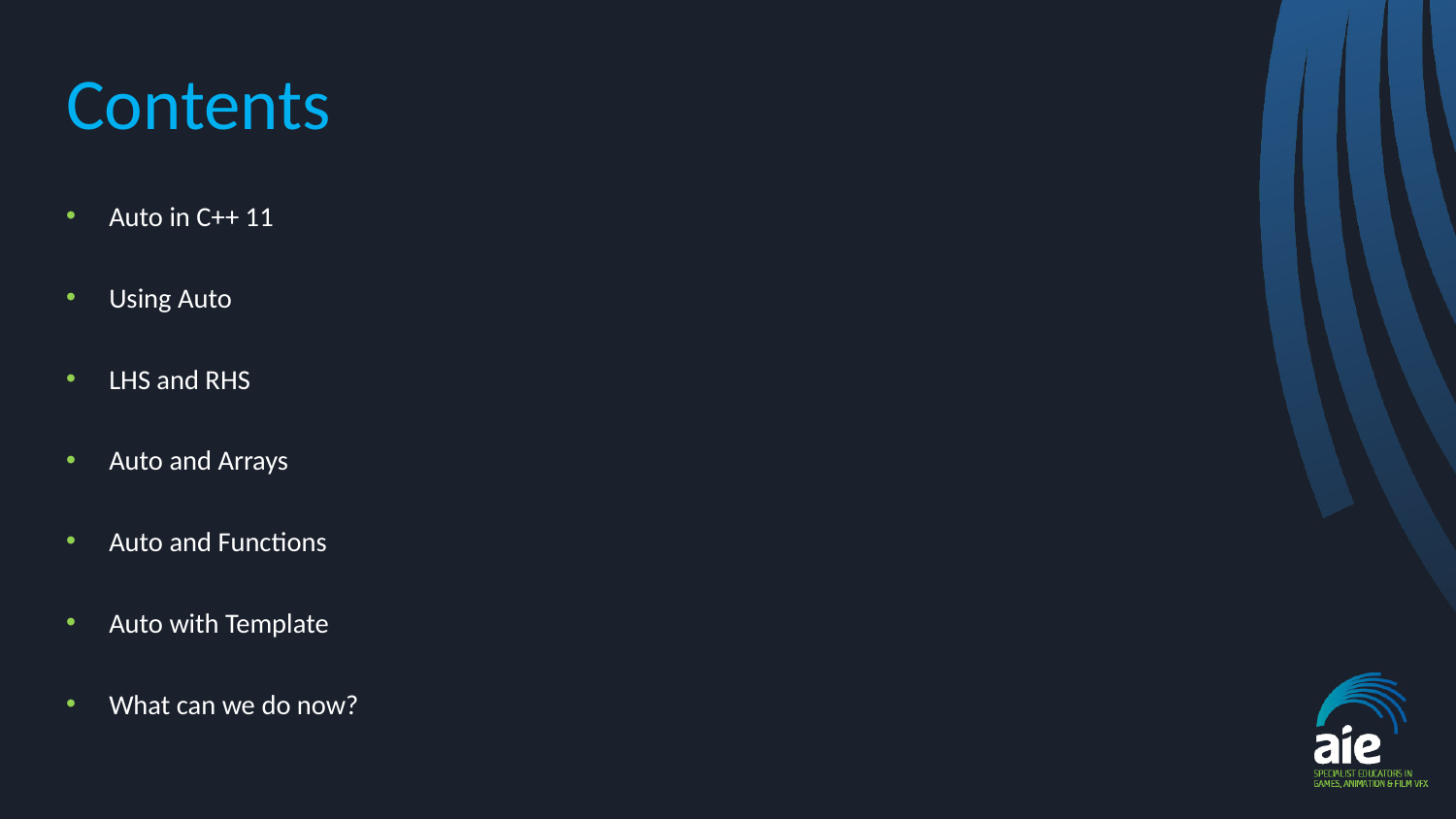

# Contents
Auto in C++ 11

Using Auto

LHS and RHS

Auto and Arrays

Auto and Functions

Auto with Template

What can we do now?